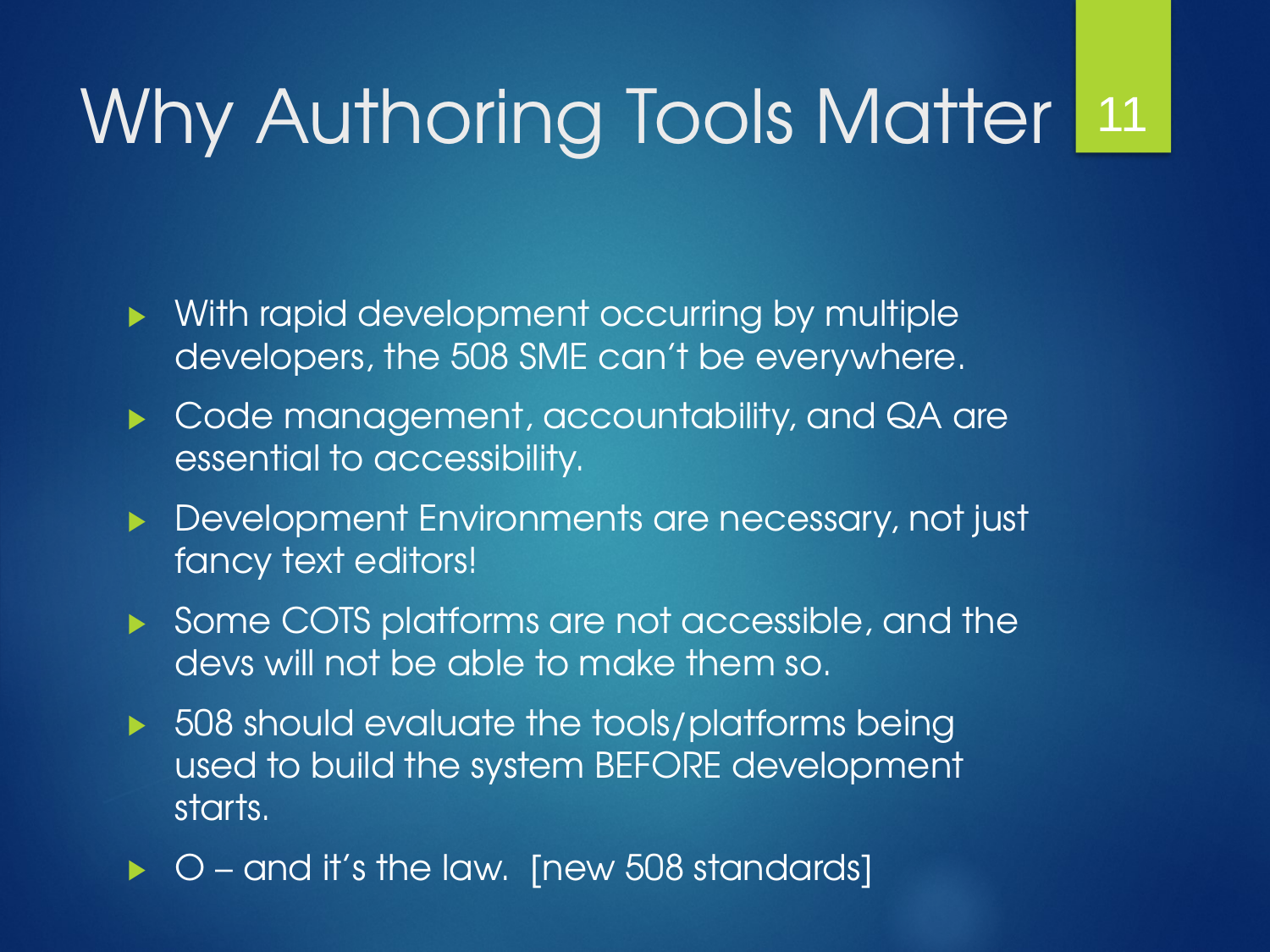

11
# Why Authoring Tools Matter
With rapid development occurring by multiple developers, the 508 SME can’t be everywhere.
Code management, accountability, and QA are essential to accessibility.
Development Environments are necessary, not just fancy text editors!
Some COTS platforms are not accessible, and the devs will not be able to make them so.
508 should evaluate the tools/platforms being used to build the system BEFORE development starts.
O – and it’s the law.  [new 508 standards]